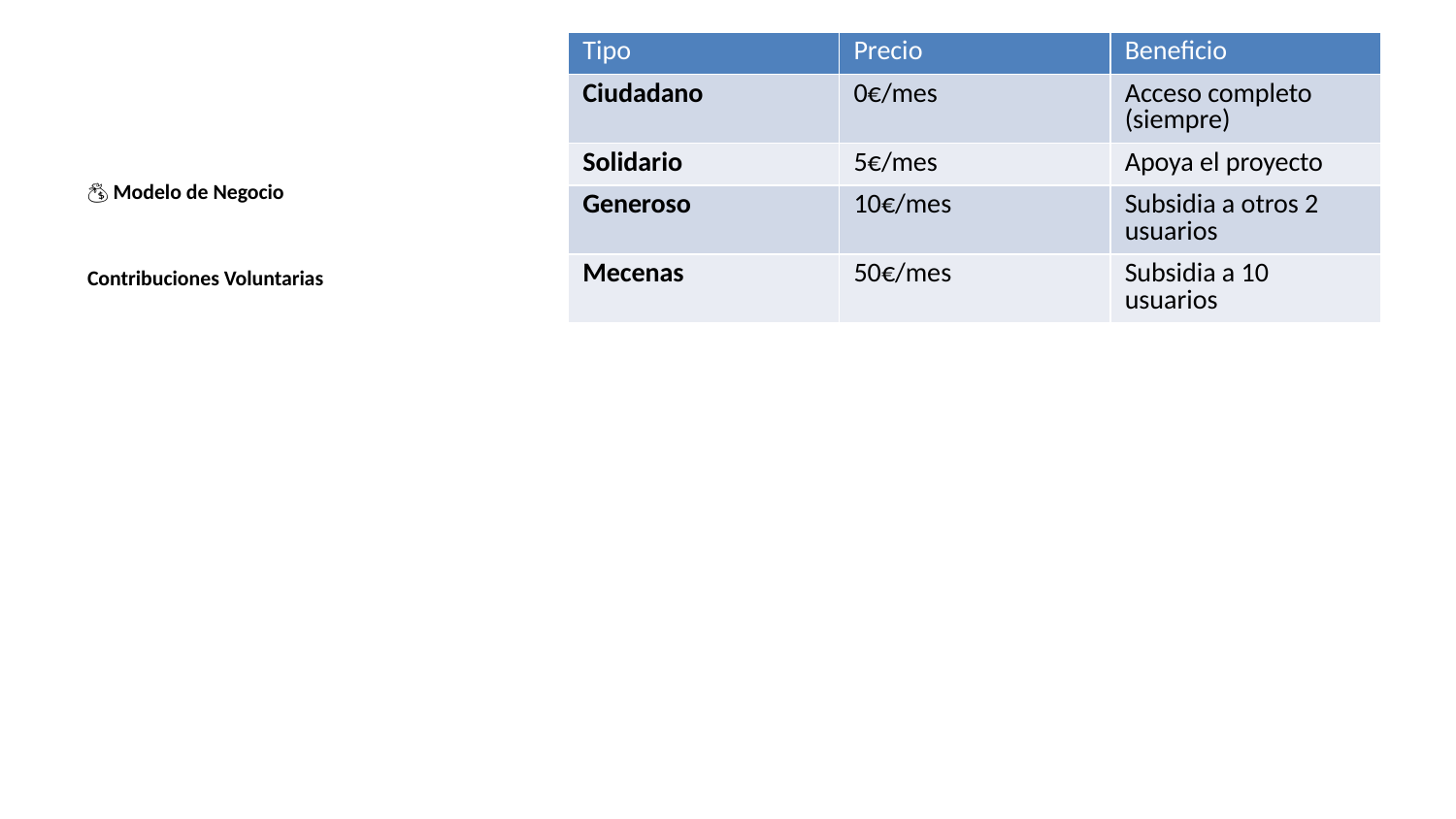

| Tipo | Precio | Beneficio |
| --- | --- | --- |
| Ciudadano | 0€/mes | Acceso completo (siempre) |
| Solidario | 5€/mes | Apoya el proyecto |
| Generoso | 10€/mes | Subsidia a otros 2 usuarios |
| Mecenas | 50€/mes | Subsidia a 10 usuarios |
💰 Modelo de Negocio
Contribuciones Voluntarias